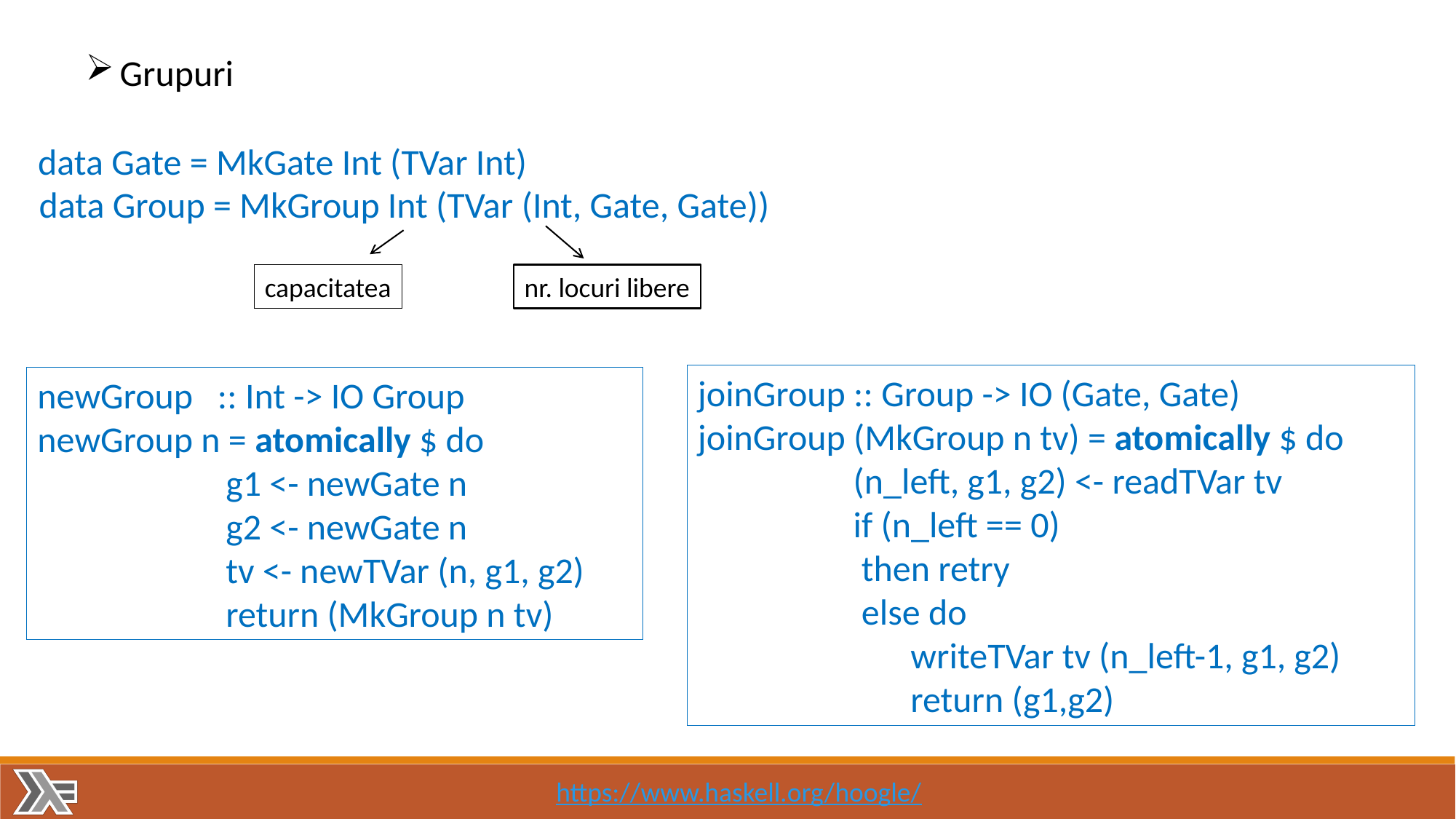

Grupuri
data Gate = MkGate Int (TVar Int)

data Group = MkGroup Int (TVar (Int, Gate, Gate))
capacitatea
nr. locuri libere
joinGroup :: Group -> IO (Gate, Gate)
joinGroup (MkGroup n tv) = atomically $ do
                   (n_left, g1, g2) <- readTVar tv
                   if (n_left == 0)
                    then retry
                    else do
                          writeTVar tv (n_left-1, g1, g2)
                          return (g1,g2)
newGroup   :: Int -> IO Group
newGroup n = atomically $ do
                       g1 <- newGate n
                       g2 <- newGate n
                       tv <- newTVar (n, g1, g2)
                       return (MkGroup n tv)